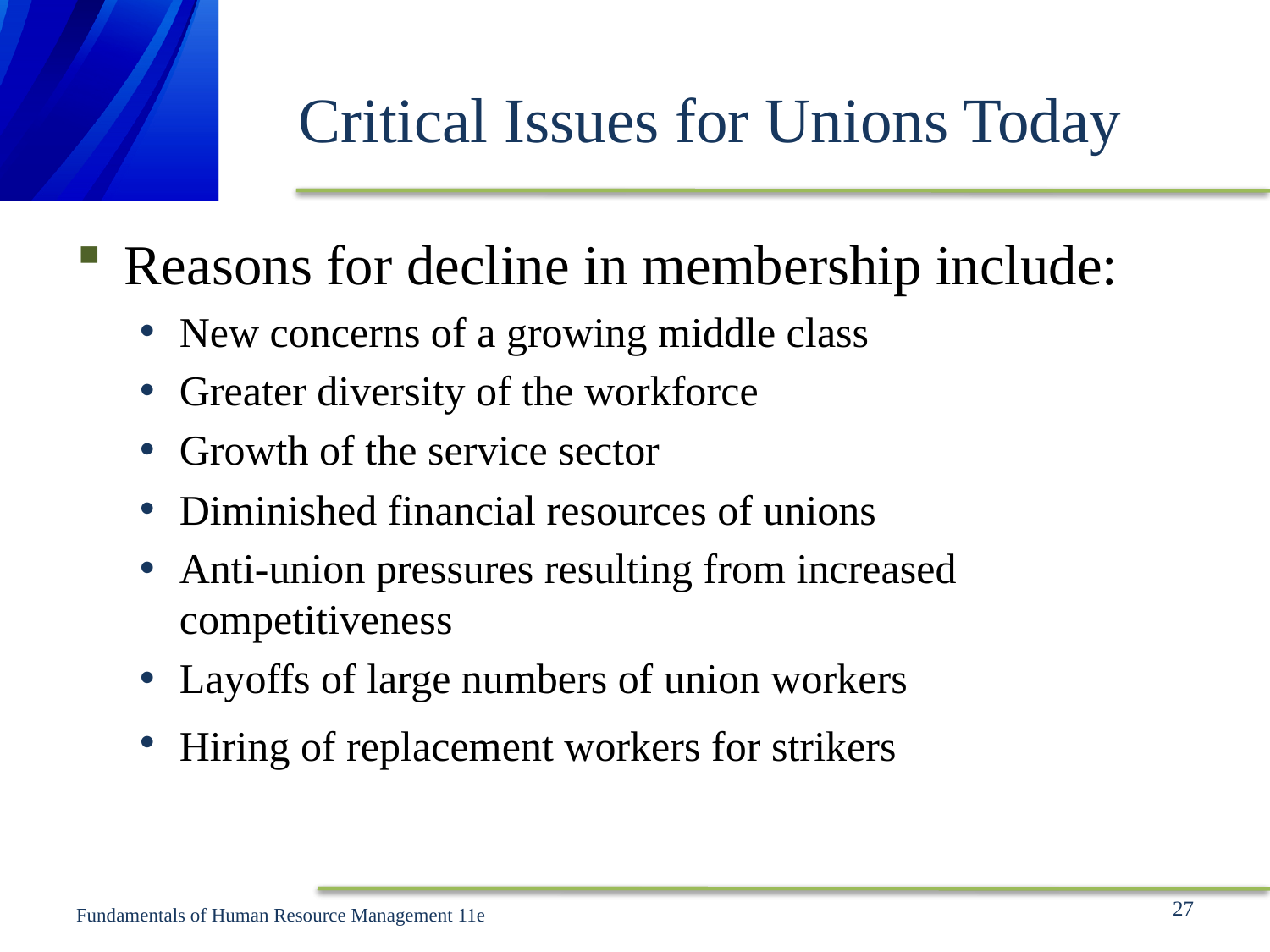

# Critical Issues for Unions Today
Reasons for decline in membership include:
New concerns of a growing middle class
Greater diversity of the workforce
Growth of the service sector
Diminished financial resources of unions
Anti-union pressures resulting from increased competitiveness
Layoffs of large numbers of union workers
Hiring of replacement workers for strikers

27
Fundamentals of Human Resource Management 11e